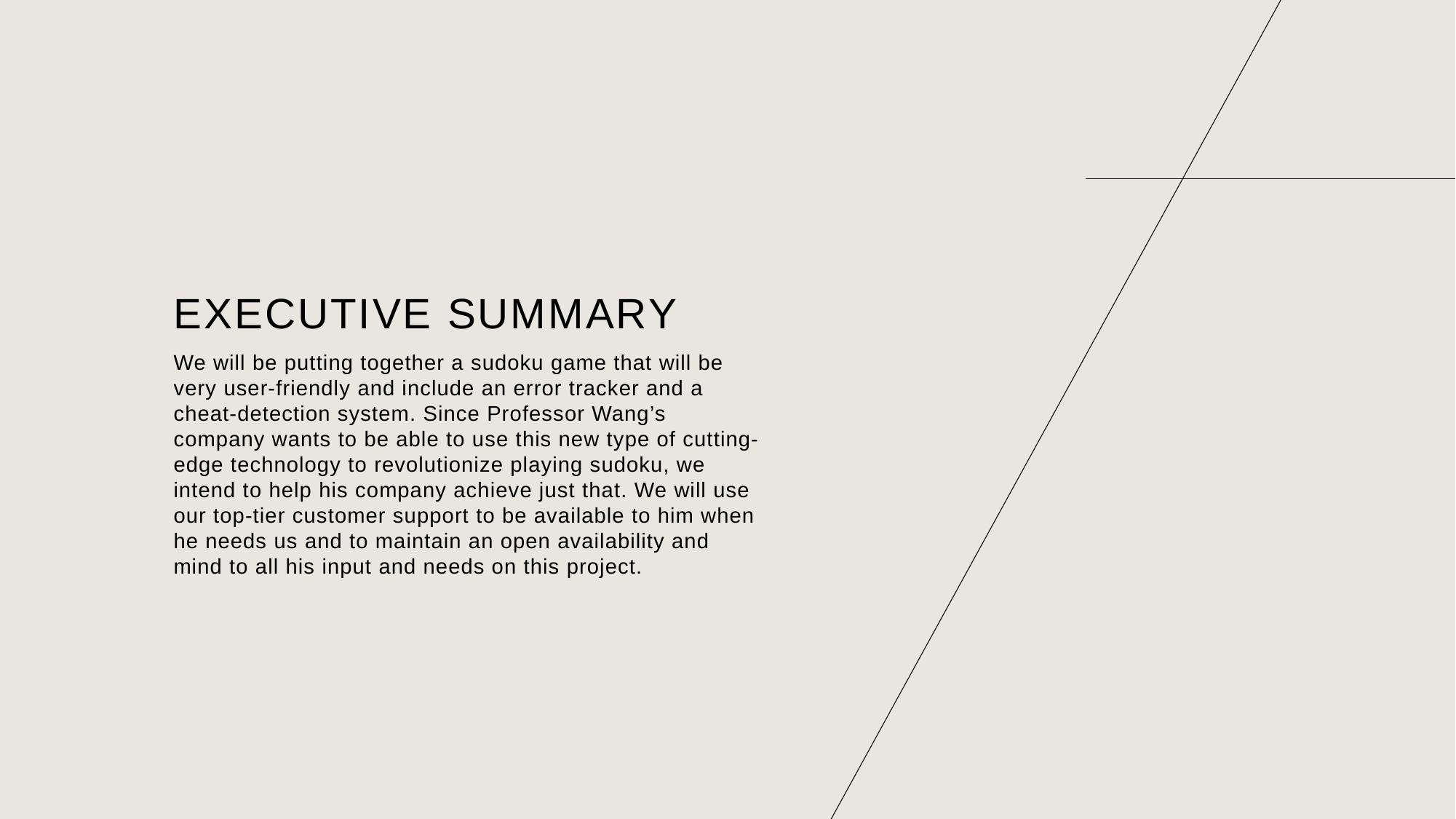

# Executive summary
We will be putting together a sudoku game that will be very user-friendly and include an error tracker and a cheat-detection system. Since Professor Wang’s company wants to be able to use this new type of cutting-edge technology to revolutionize playing sudoku, we intend to help his company achieve just that. We will use our top-tier customer support to be available to him when he needs us and to maintain an open availability and mind to all his input and needs on this project.